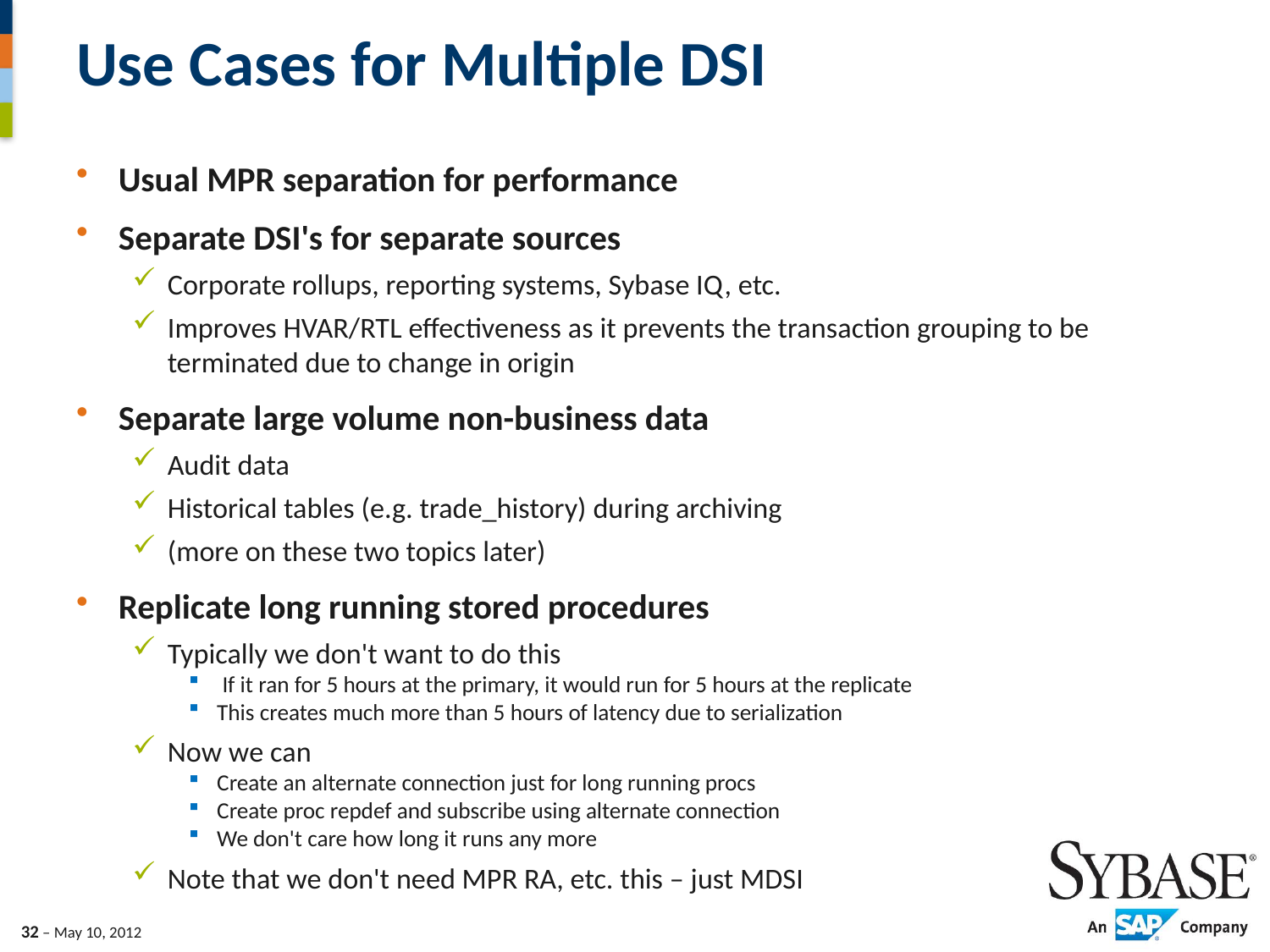

# Use Cases for Multiple DSI
Usual MPR separation for performance
Separate DSI's for separate sources
Corporate rollups, reporting systems, Sybase IQ, etc.
Improves HVAR/RTL effectiveness as it prevents the transaction grouping to be terminated due to change in origin
Separate large volume non-business data
Audit data
Historical tables (e.g. trade_history) during archiving
(more on these two topics later)
Replicate long running stored procedures
Typically we don't want to do this
 If it ran for 5 hours at the primary, it would run for 5 hours at the replicate
This creates much more than 5 hours of latency due to serialization
Now we can
Create an alternate connection just for long running procs
Create proc repdef and subscribe using alternate connection
We don't care how long it runs any more
Note that we don't need MPR RA, etc. this – just MDSI